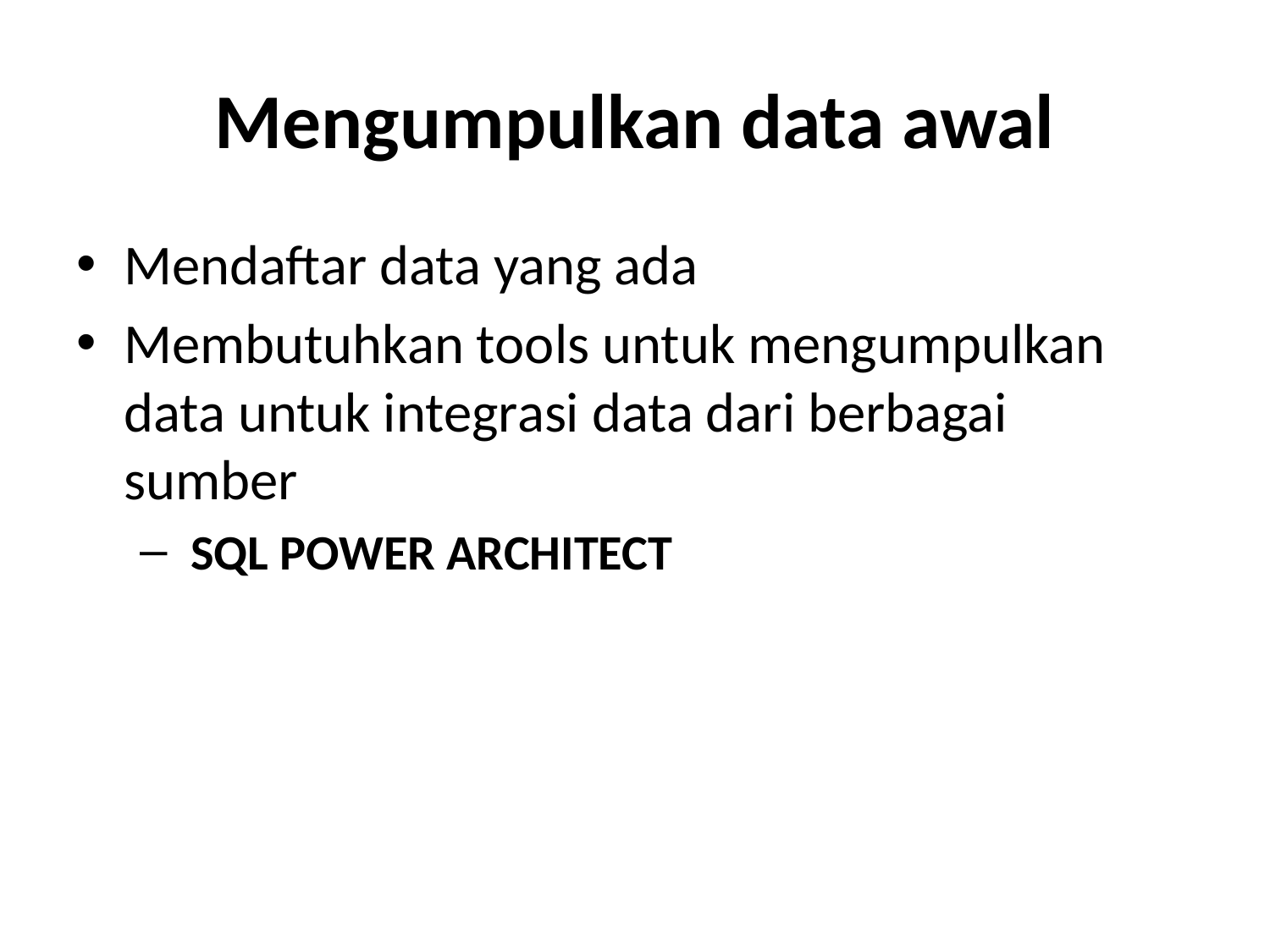

# Mengumpulkan data awal
Mendaftar data yang ada
Membutuhkan tools untuk mengumpulkan data untuk integrasi data dari berbagai sumber
 SQL POWER ARCHITECT